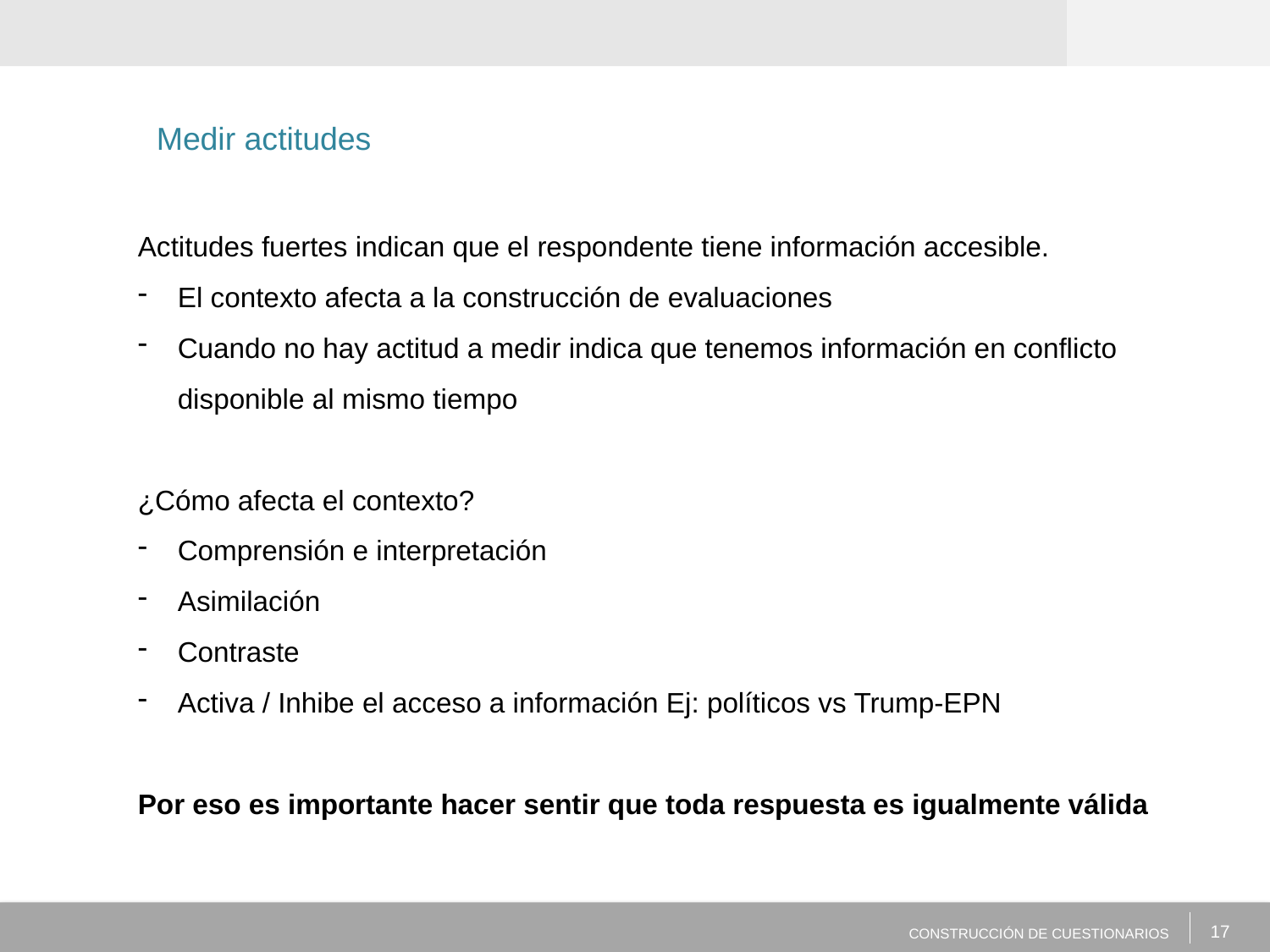

Medir actitudes
Actitudes fuertes indican que el respondente tiene información accesible.
El contexto afecta a la construcción de evaluaciones
Cuando no hay actitud a medir indica que tenemos información en conflicto disponible al mismo tiempo

¿Cómo afecta el contexto?
Comprensión e interpretación
Asimilación
Contraste
Activa / Inhibe el acceso a información Ej: políticos vs Trump-EPN

Por eso es importante hacer sentir que toda respuesta es igualmente válida